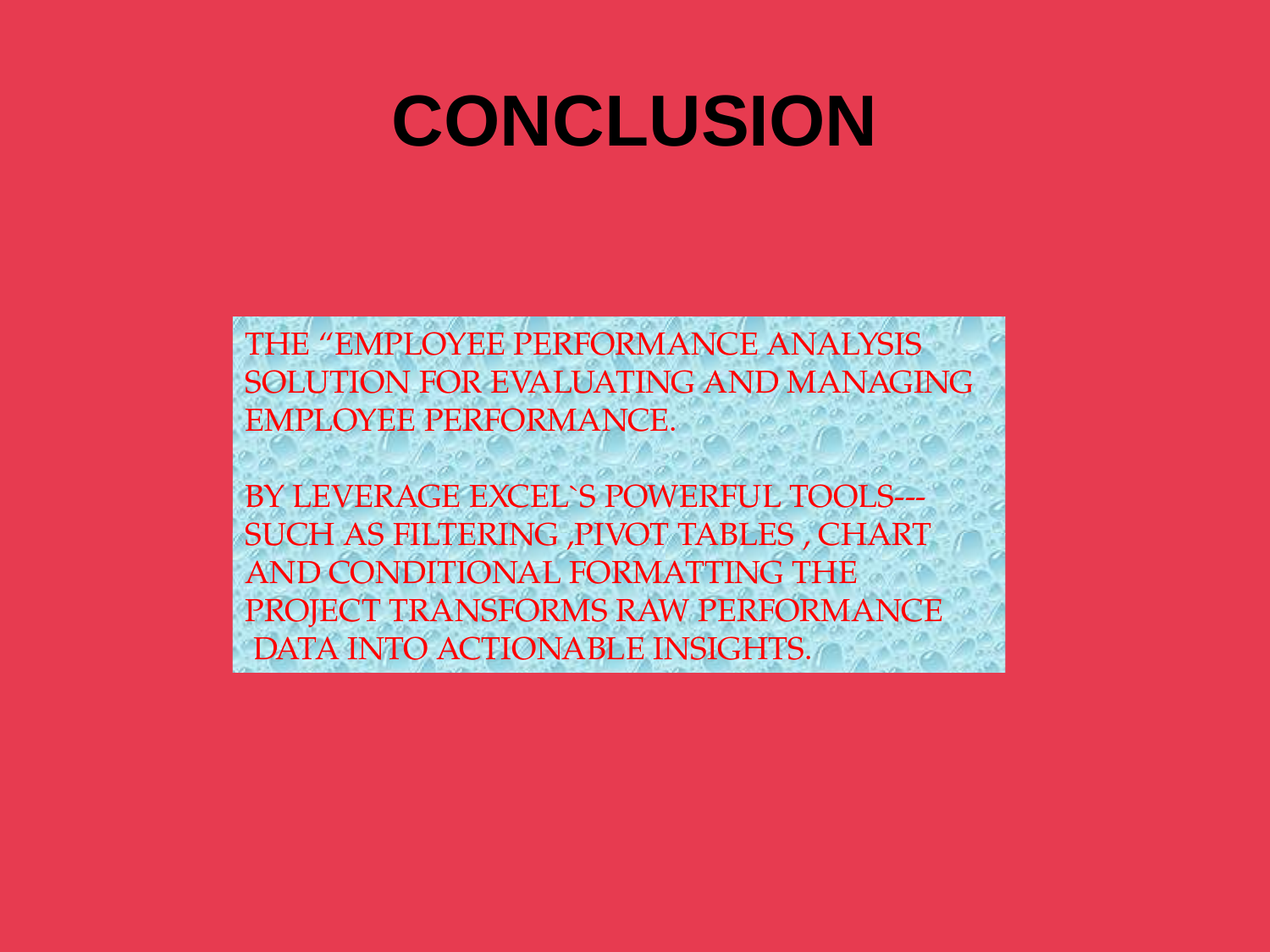

# CONCLUSION
THE “EMPLOYEE PERFORMANCE ANALYSIS
SOLUTION FOR EVALUATING AND MANAGING
EMPLOYEE PERFORMANCE.

BY LEVERAGE EXCEL`S POWERFUL TOOLS---
SUCH AS FILTERING ,PIVOT TABLES , CHART
AND CONDITIONAL FORMATTING THE
PROJECT TRANSFORMS RAW PERFORMANCE
 DATA INTO ACTIONABLE INSIGHTS.